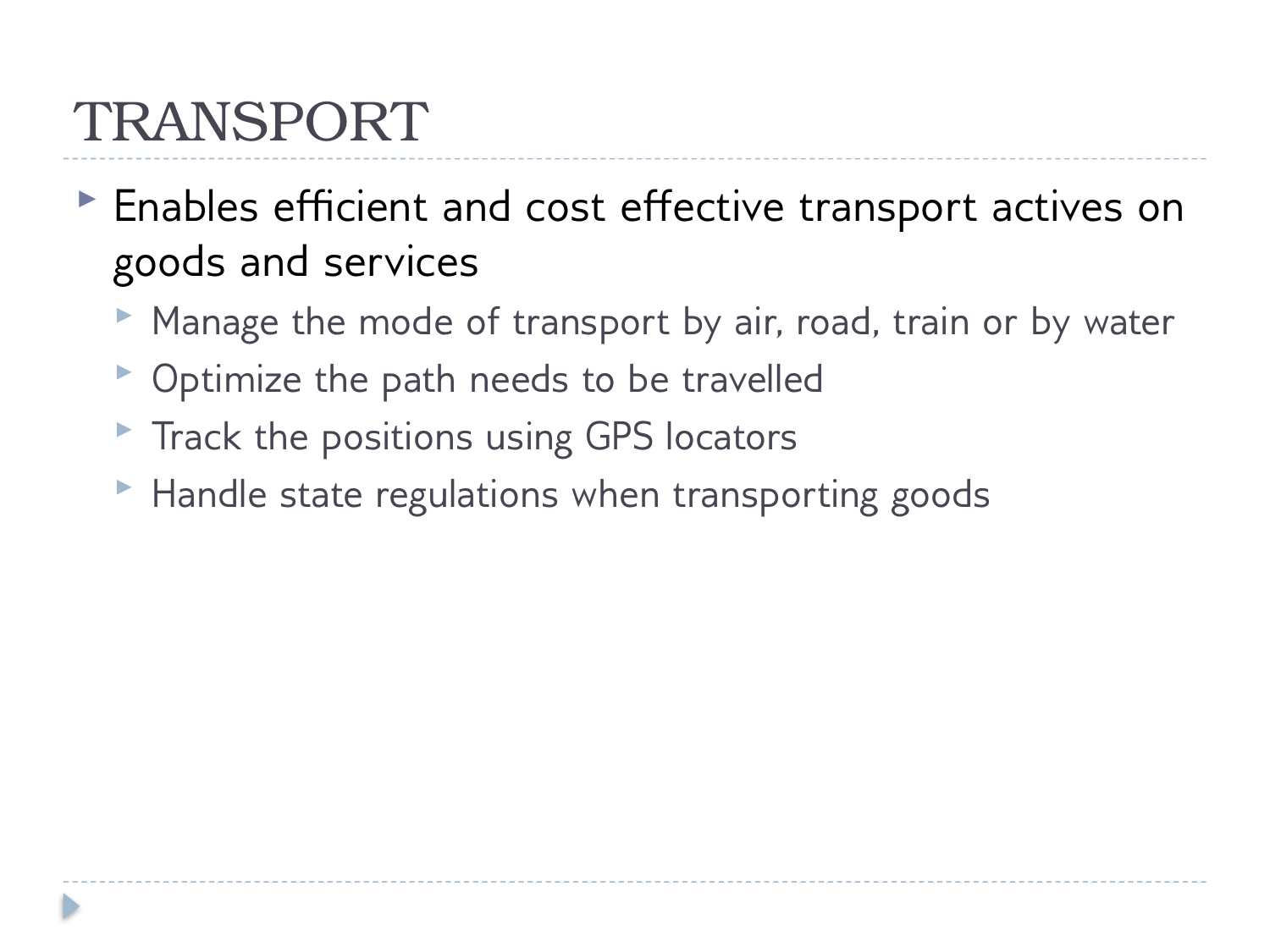

# TRANSPORT
Enables efficient and cost effective transport actives on goods and services
Manage the mode of transport by air, road, train or by water
Optimize the path needs to be travelled
Track the positions using GPS locators
Handle state regulations when transporting goods